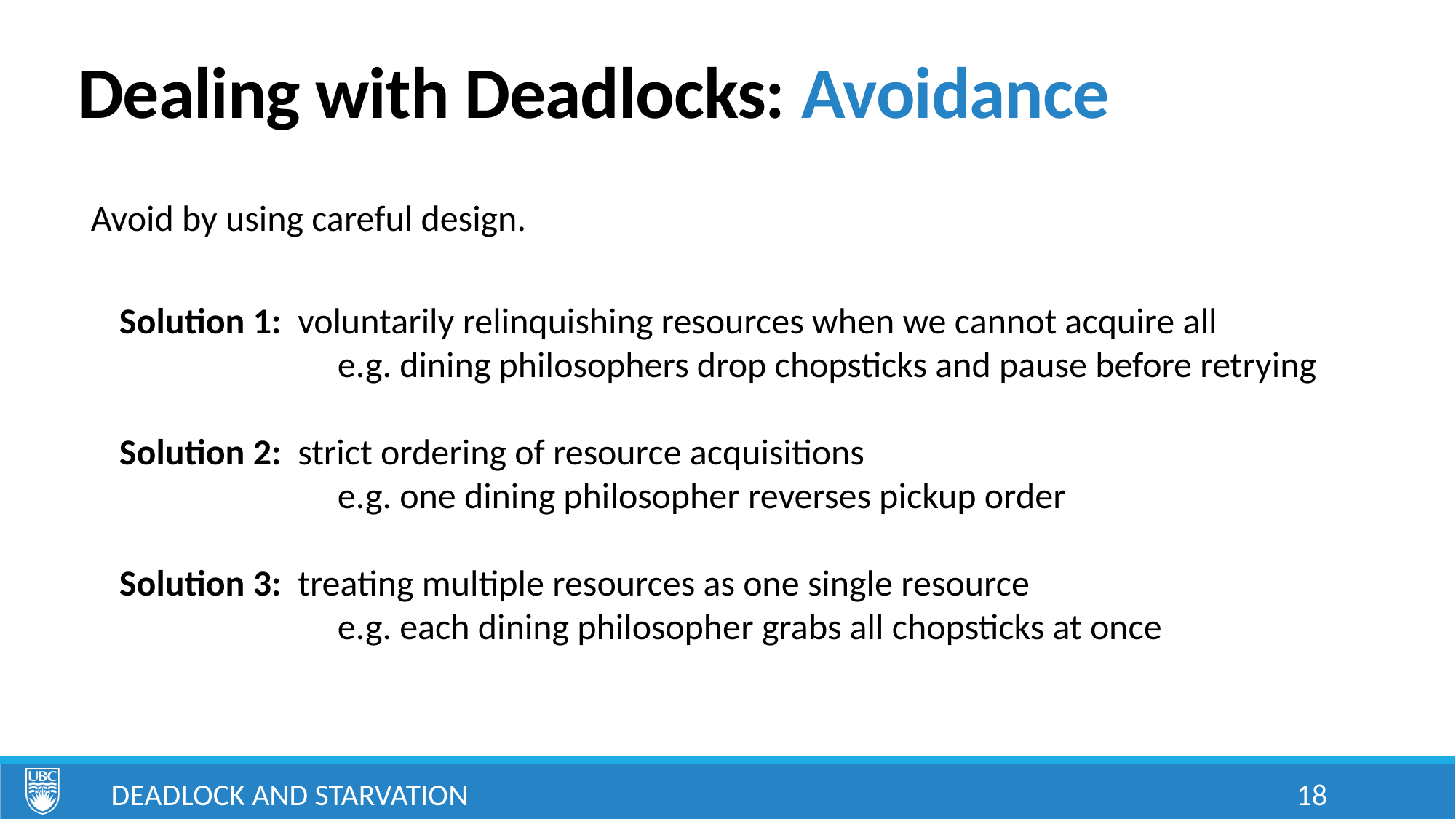

# Dealing with Deadlocks: Avoidance
Avoid by using careful design.
Solution 1:  voluntarily relinquishing resources when we cannot acquire all
		e.g. dining philosophers drop chopsticks and pause before retrying

Solution 2:  strict ordering of resource acquisitions
		e.g. one dining philosopher reverses pickup order

Solution 3:  treating multiple resources as one single resource
		e.g. each dining philosopher grabs all chopsticks at once
Deadlock and Starvation
18